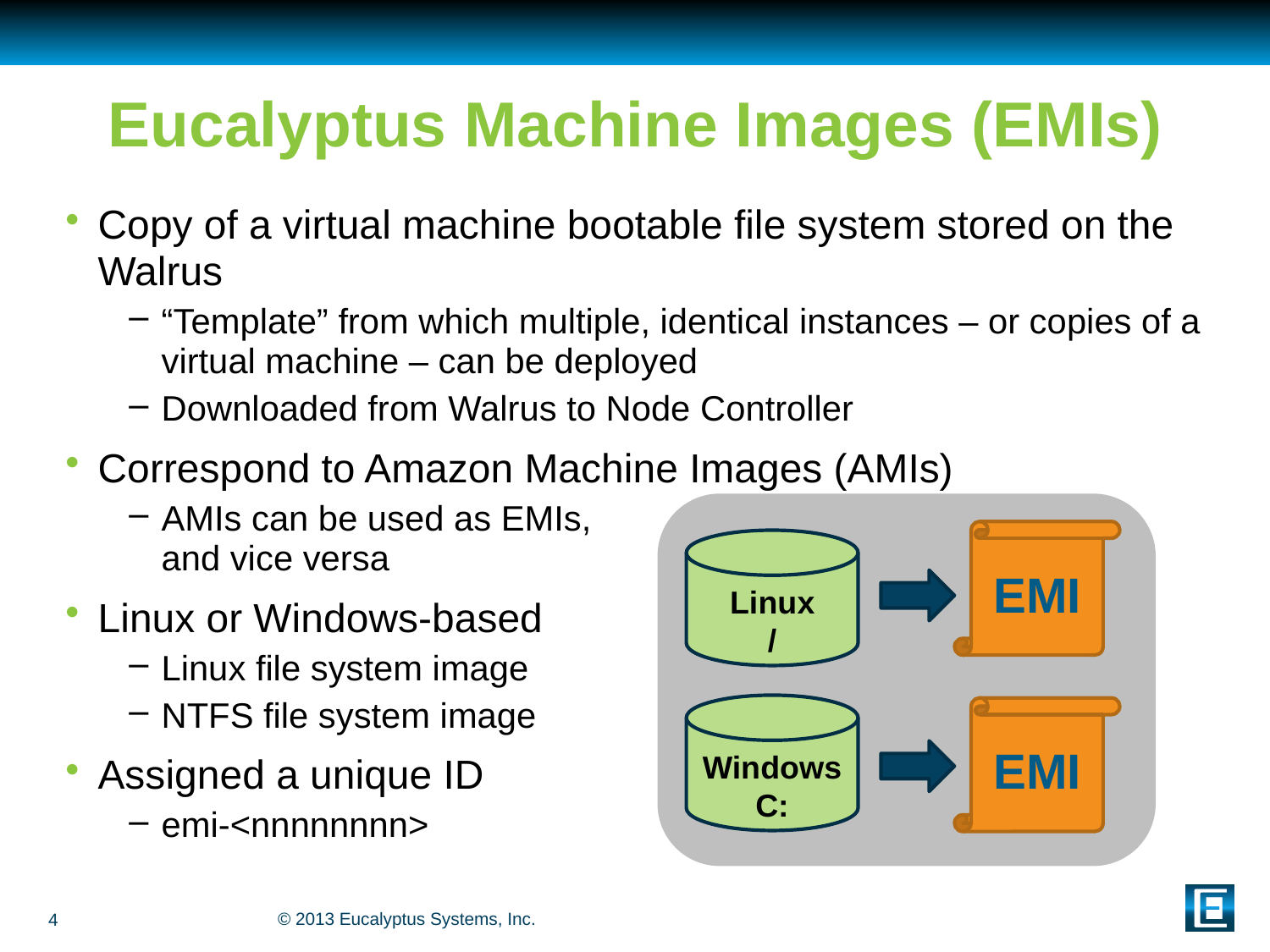

# Eucalyptus Machine Images (EMIs)
Copy of a virtual machine bootable file system stored on the Walrus
“Template” from which multiple, identical instances – or copies of a virtual machine – can be deployed
Downloaded from Walrus to Node Controller
Correspond to Amazon Machine Images (AMIs)
AMIs can be used as EMIs,                                                            and vice versa
Linux or Windows-based
Linux file system image
NTFS file system image
Assigned a unique ID
emi-<nnnnnnnn>

EMI

Linux /

EMI
Windows C:

4